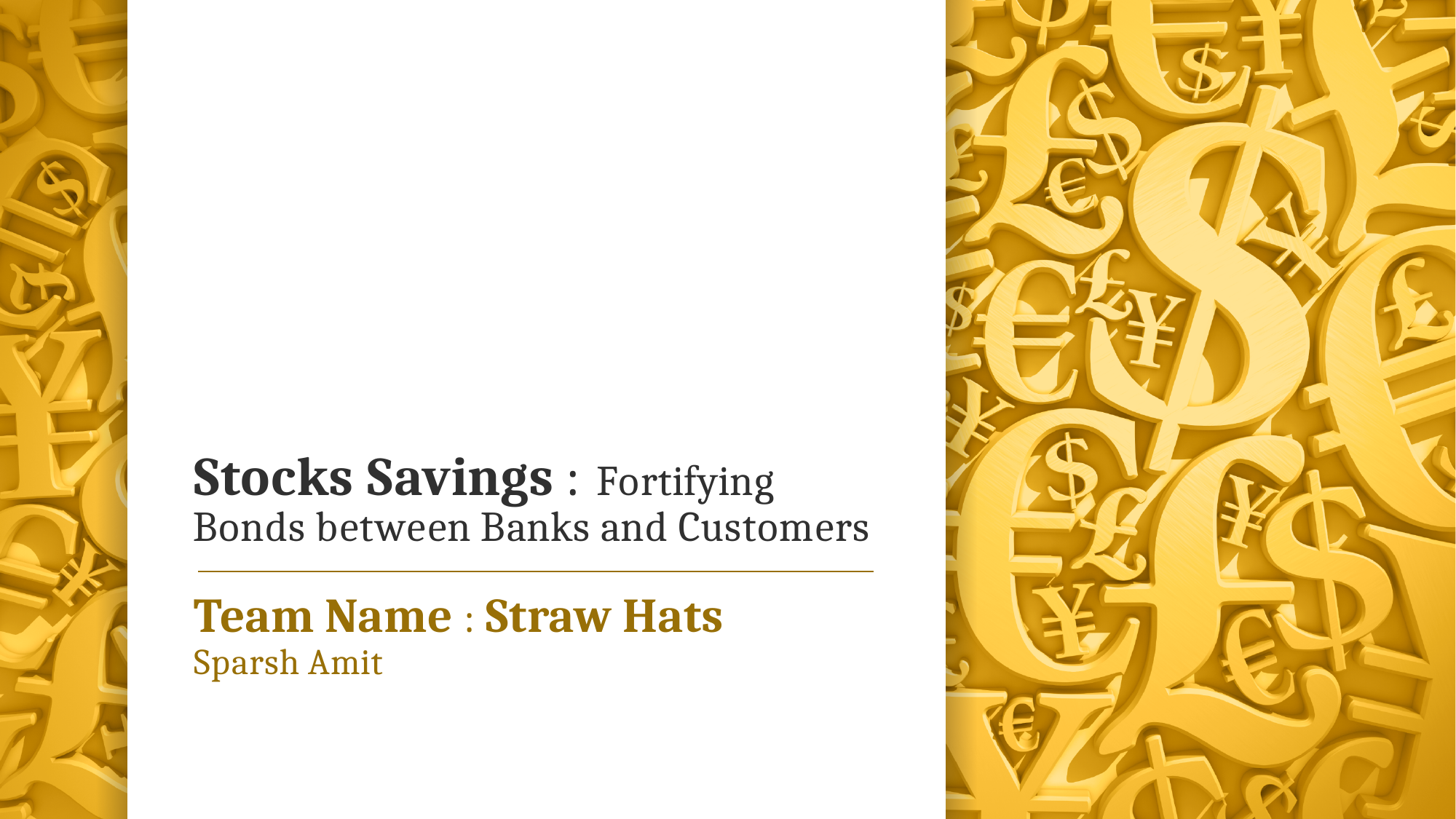

# Stocks Savings : Fortifying Bonds between Banks and Customers
Team Name : Straw Hats
Sparsh Amit